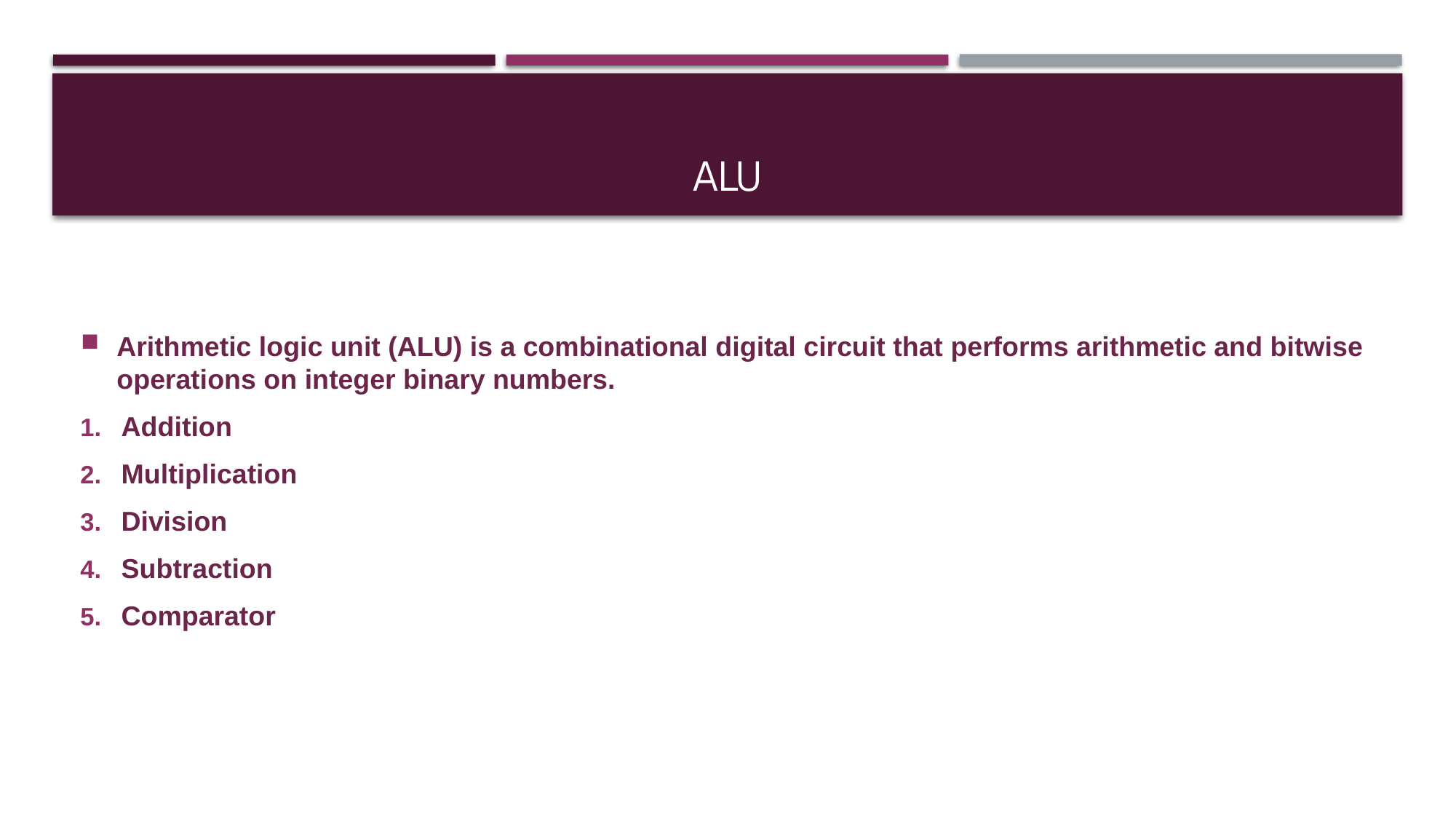

# ALU
Arithmetic logic unit (ALU) is a combinational digital circuit that performs arithmetic and bitwise operations on integer binary numbers.
Addition
Multiplication
Division
Subtraction
Comparator